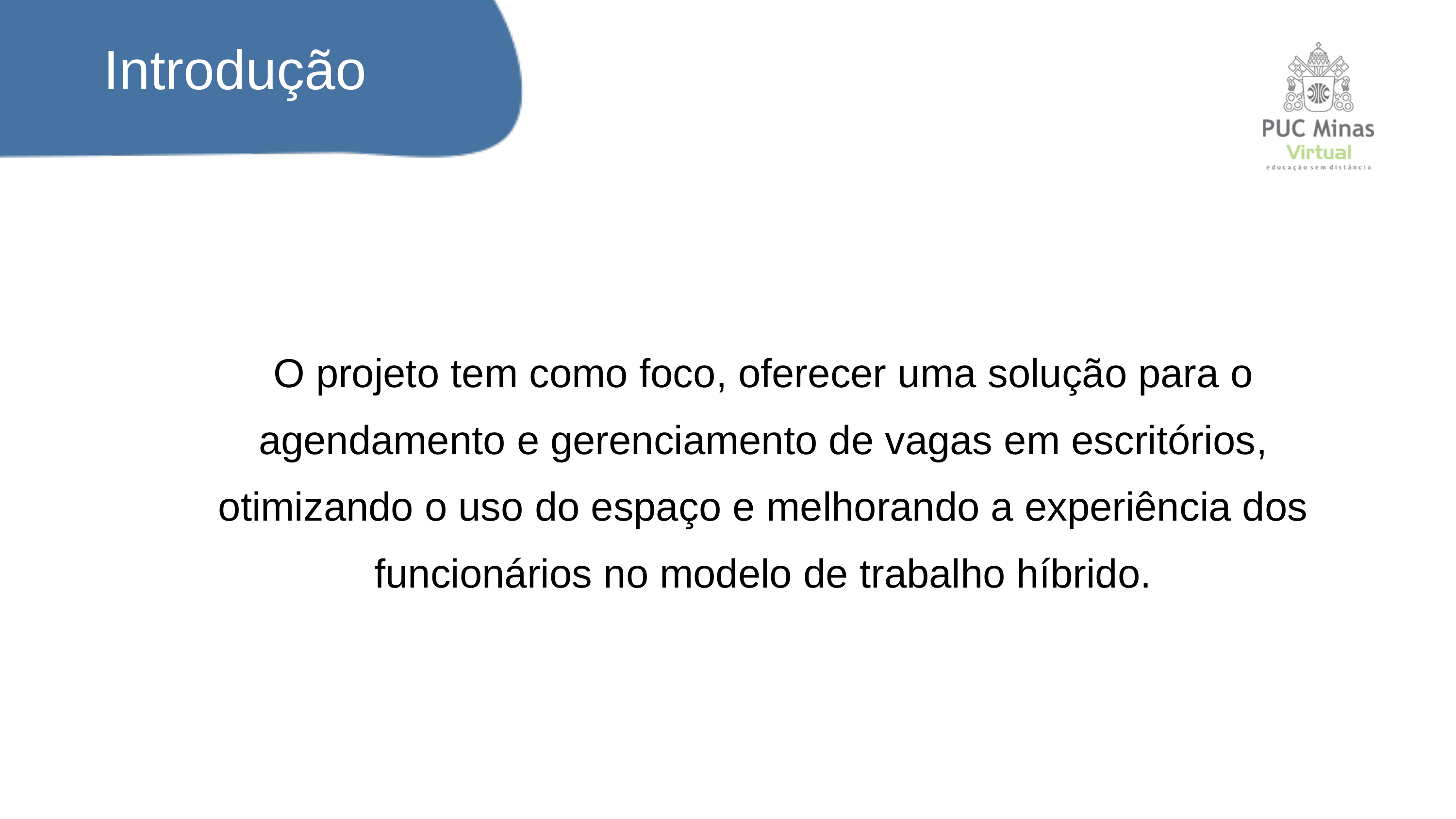

Introdução
O projeto tem como foco, oferecer uma solução para o agendamento e gerenciamento de vagas em escritórios, otimizando o uso do espaço e melhorando a experiência dos funcionários no modelo de trabalho híbrido.